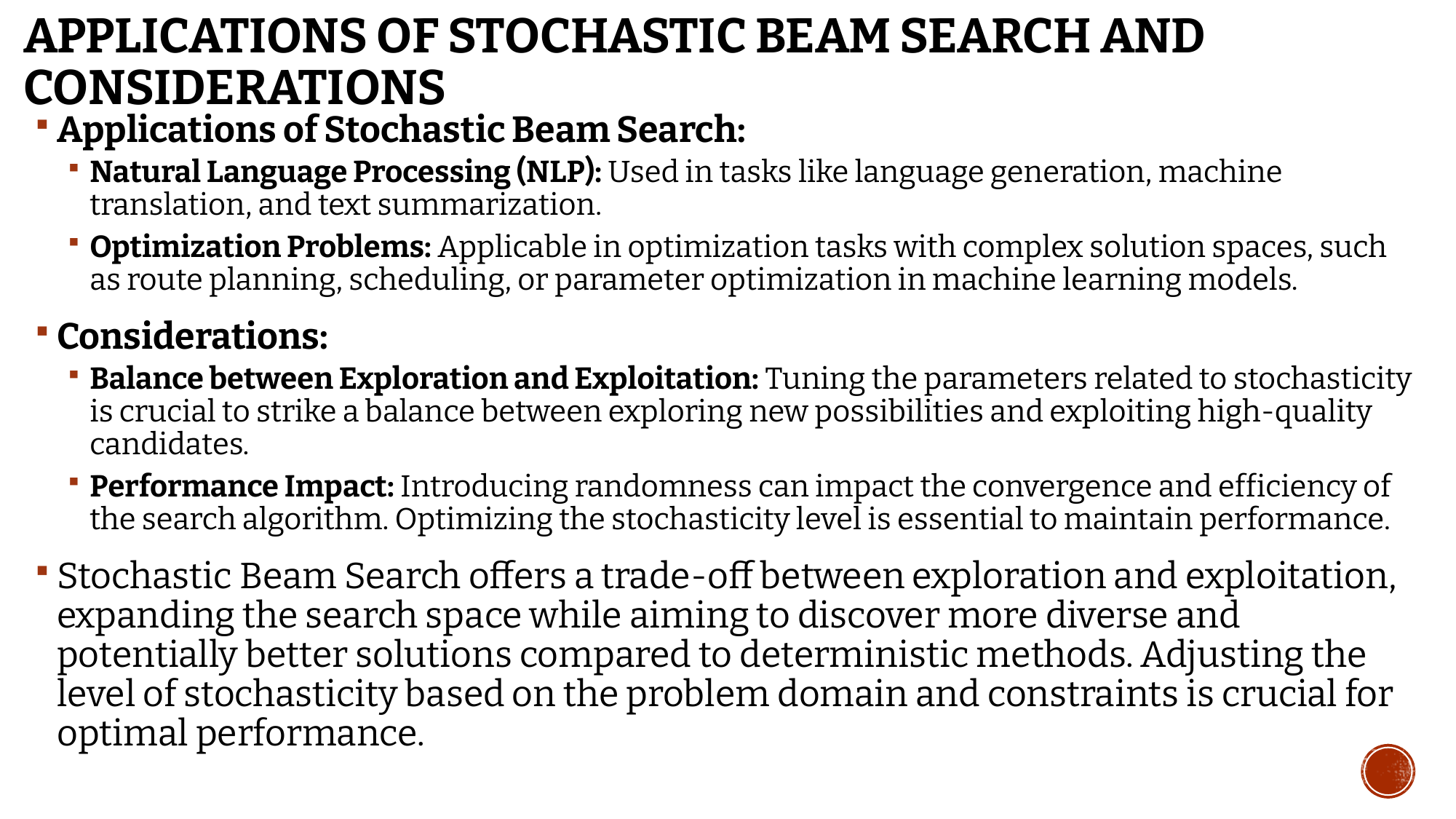

# Applications of Stochastic Beam Search and considerations
Applications of Stochastic Beam Search:
Natural Language Processing (NLP): Used in tasks like language generation, machine translation, and text summarization.
Optimization Problems: Applicable in optimization tasks with complex solution spaces, such as route planning, scheduling, or parameter optimization in machine learning models.
Considerations:
Balance between Exploration and Exploitation: Tuning the parameters related to stochasticity is crucial to strike a balance between exploring new possibilities and exploiting high-quality candidates.
Performance Impact: Introducing randomness can impact the convergence and efficiency of the search algorithm. Optimizing the stochasticity level is essential to maintain performance.
Stochastic Beam Search offers a trade-off between exploration and exploitation, expanding the search space while aiming to discover more diverse and potentially better solutions compared to deterministic methods. Adjusting the level of stochasticity based on the problem domain and constraints is crucial for optimal performance.